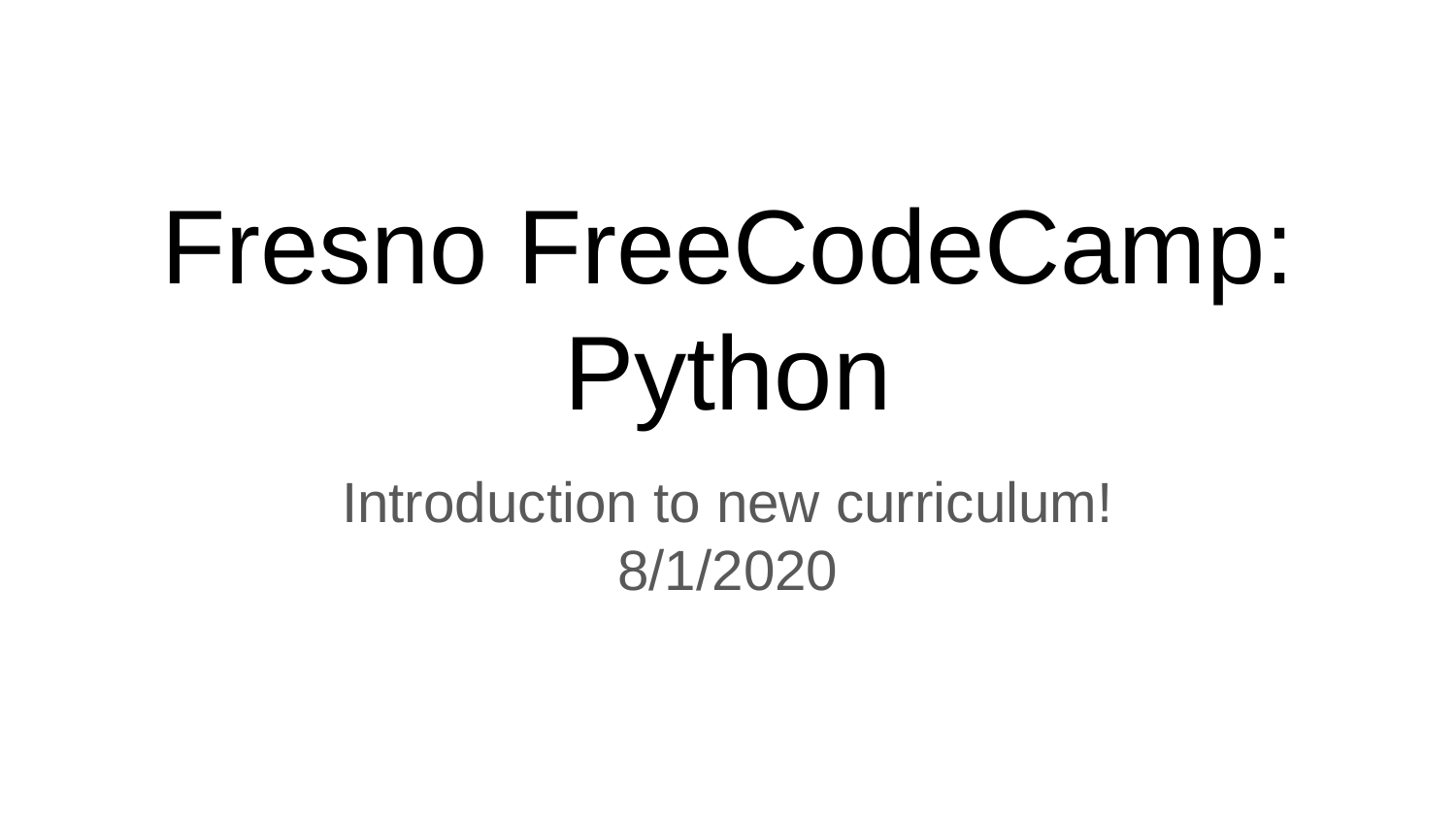

# Fresno FreeCodeCamp: Python
Introduction to new curriculum!
8/1/2020